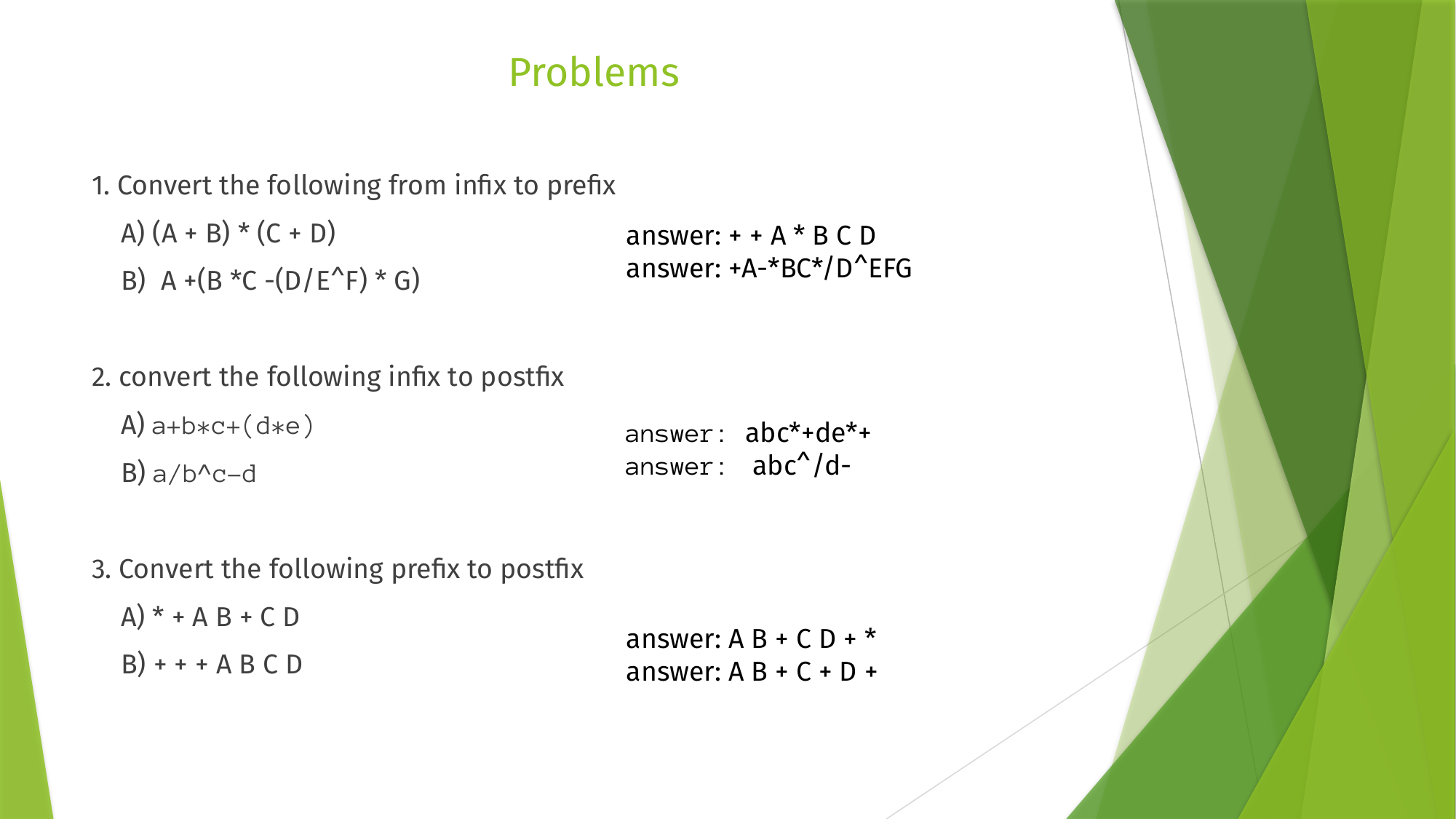

# Problems
1. Convert the following from infix to prefix
    A) (A + B) * (C + D)
    B)  A +(B *C -(D/E^F) * G)

2. convert the following infix to postfix
    A) a+b*c+(d*e)
    B) a/b^c-d

3. Convert the following prefix to postfix
    A) * + A B + C D
    B) + + + A B C D

answer: + + A * B C D
answer: +A-*BC*/D^EFG
answer: abc*+de*+
answer:  abc^/d-
answer: A B + C D + *
answer: A B + C + D +